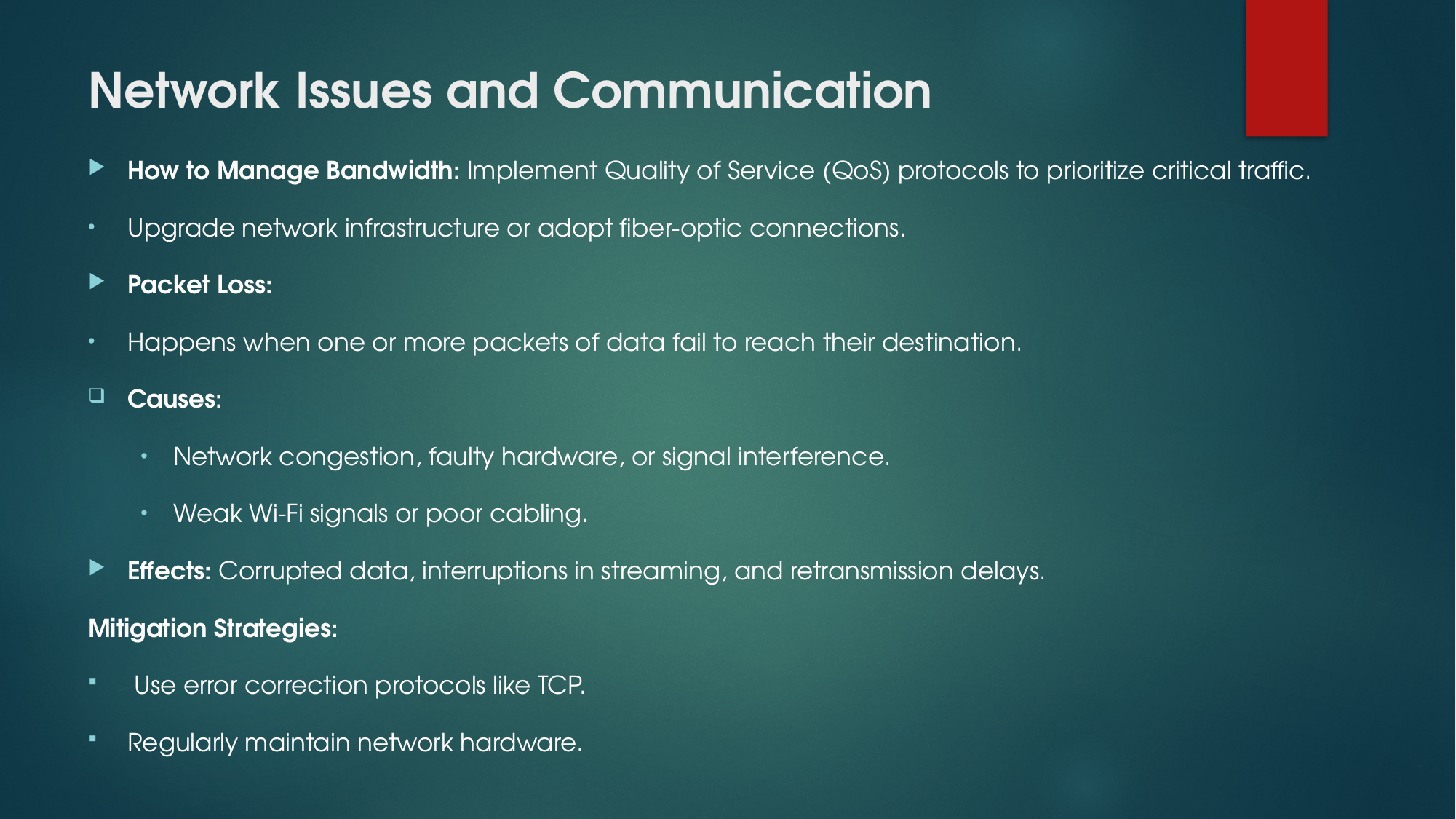

# Network Issues and Communication
How to Manage Bandwidth: Implement Quality of Service (QoS) protocols to prioritize critical traffic.
Upgrade network infrastructure or adopt fiber-optic connections.
Packet Loss:
Happens when one or more packets of data fail to reach their destination.
Causes:
Network congestion, faulty hardware, or signal interference.
Weak Wi-Fi signals or poor cabling.
Effects: Corrupted data, interruptions in streaming, and retransmission delays.
Mitigation Strategies:
 Use error correction protocols like TCP.
Regularly maintain network hardware.